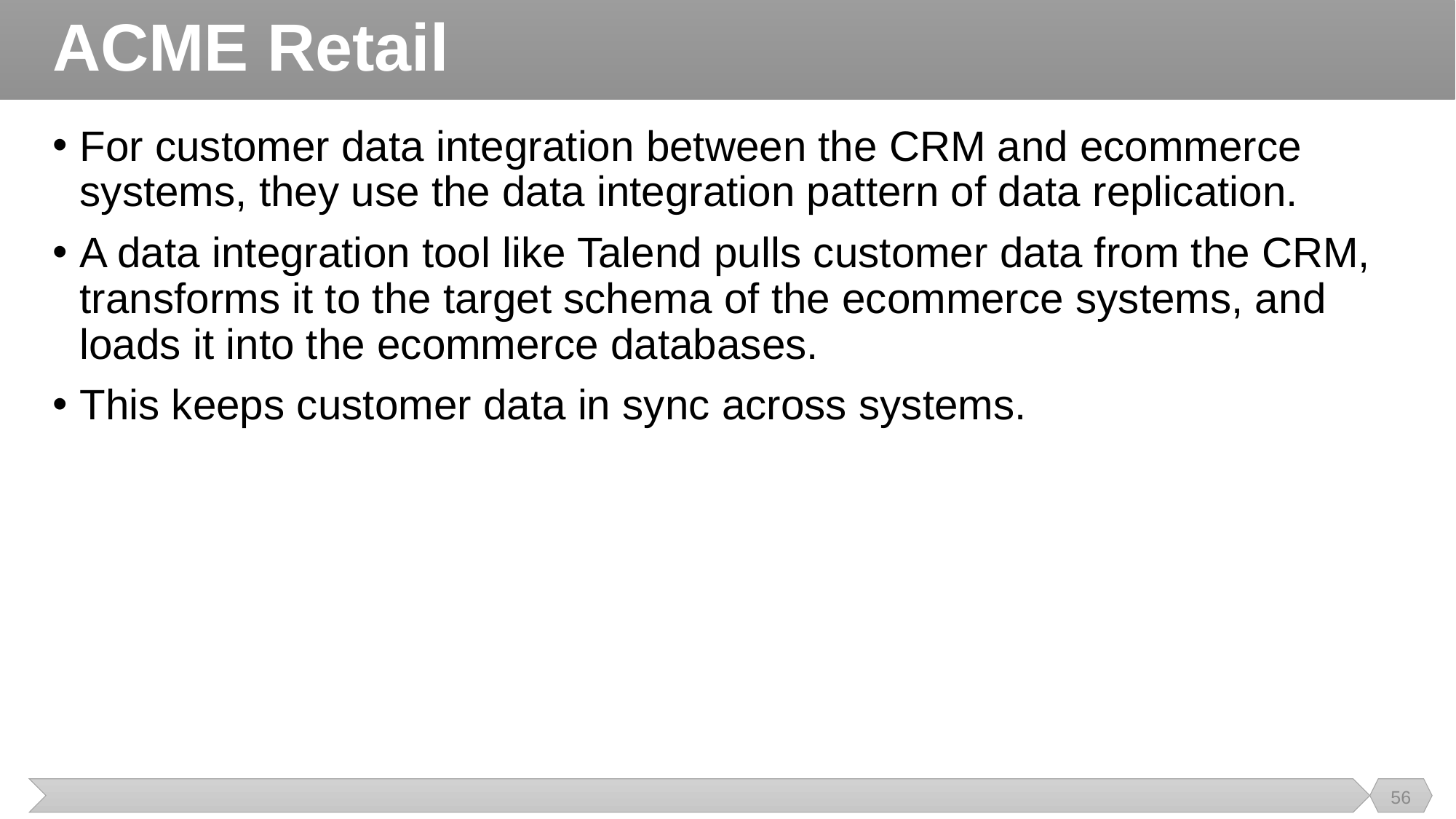

# ACME Retail
For customer data integration between the CRM and ecommerce systems, they use the data integration pattern of data replication.
A data integration tool like Talend pulls customer data from the CRM, transforms it to the target schema of the ecommerce systems, and loads it into the ecommerce databases.
This keeps customer data in sync across systems.

56